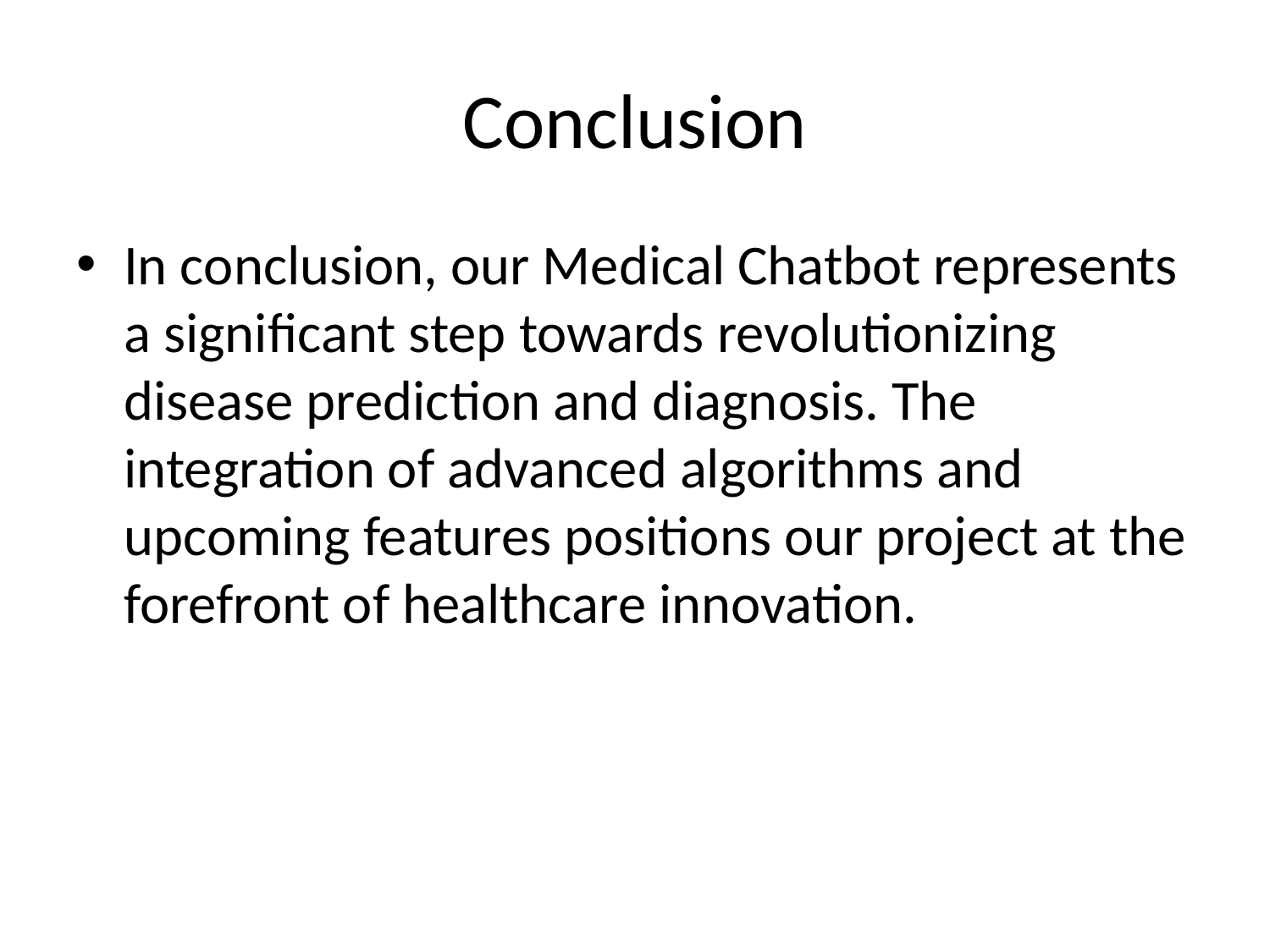

# Conclusion
In conclusion, our Medical Chatbot represents a significant step towards revolutionizing disease prediction and diagnosis. The integration of advanced algorithms and upcoming features positions our project at the forefront of healthcare innovation.